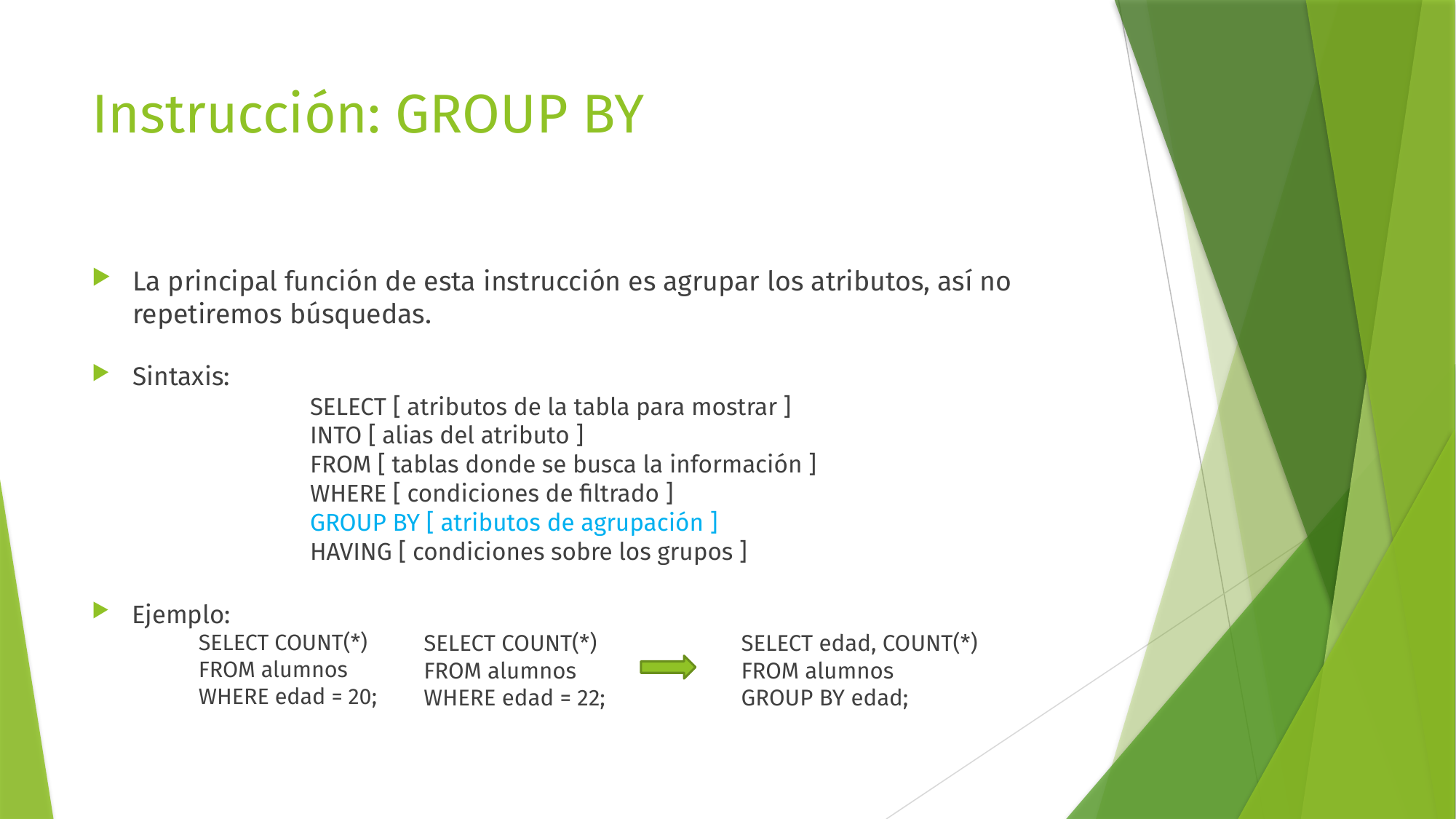

# Instrucción: GROUP BY
La principal función de esta instrucción es agrupar los atributos, así no repetiremos búsquedas.

Sintaxis:
		SELECT [ atributos de la tabla para mostrar ]
		INTO [ alias del atributo ]
		FROM [ tablas donde se busca la información ]
		WHERE [ condiciones de filtrado ]
		GROUP BY [ atributos de agrupación ]
		HAVING [ condiciones sobre los grupos ]
Ejemplo:
		SELECT COUNT(*)
		FROM alumnos
		WHERE edad = 20;
SELECT COUNT(*)
FROM alumnos
WHERE edad = 22;
SELECT edad, COUNT(*)
FROM alumnos
GROUP BY edad;